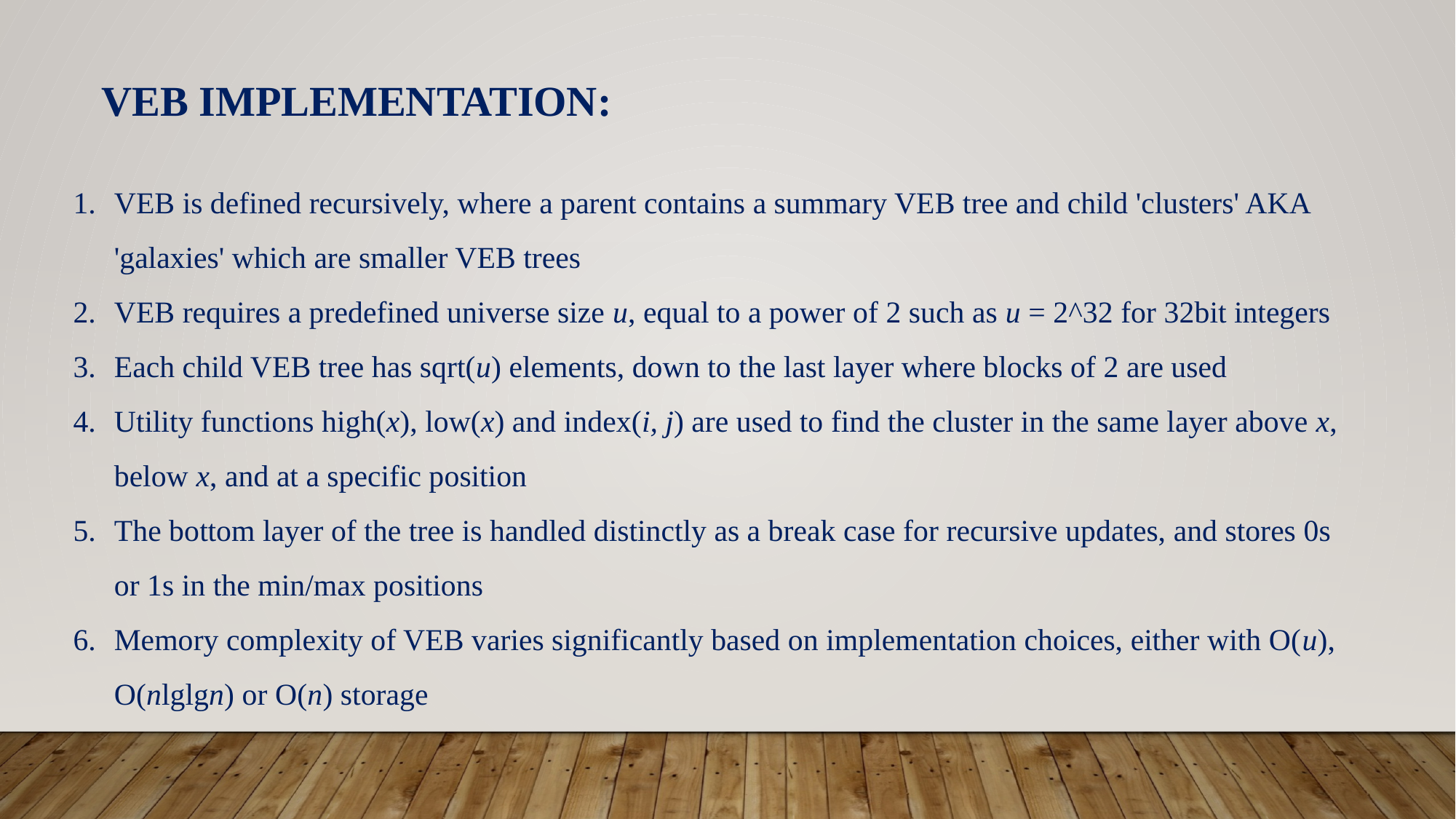

# VEB Implementation:
VEB is defined recursively, where a parent contains a summary VEB tree and child 'clusters' AKA 'galaxies' which are smaller VEB trees
VEB requires a predefined universe size u, equal to a power of 2 such as u = 2^32 for 32bit integers
Each child VEB tree has sqrt(u) elements, down to the last layer where blocks of 2 are used
Utility functions high(x), low(x) and index(i, j) are used to find the cluster in the same layer above x, below x, and at a specific position
The bottom layer of the tree is handled distinctly as a break case for recursive updates, and stores 0s or 1s in the min/max positions
Memory complexity of VEB varies significantly based on implementation choices, either with O(u), O(nlglgn) or O(n) storage